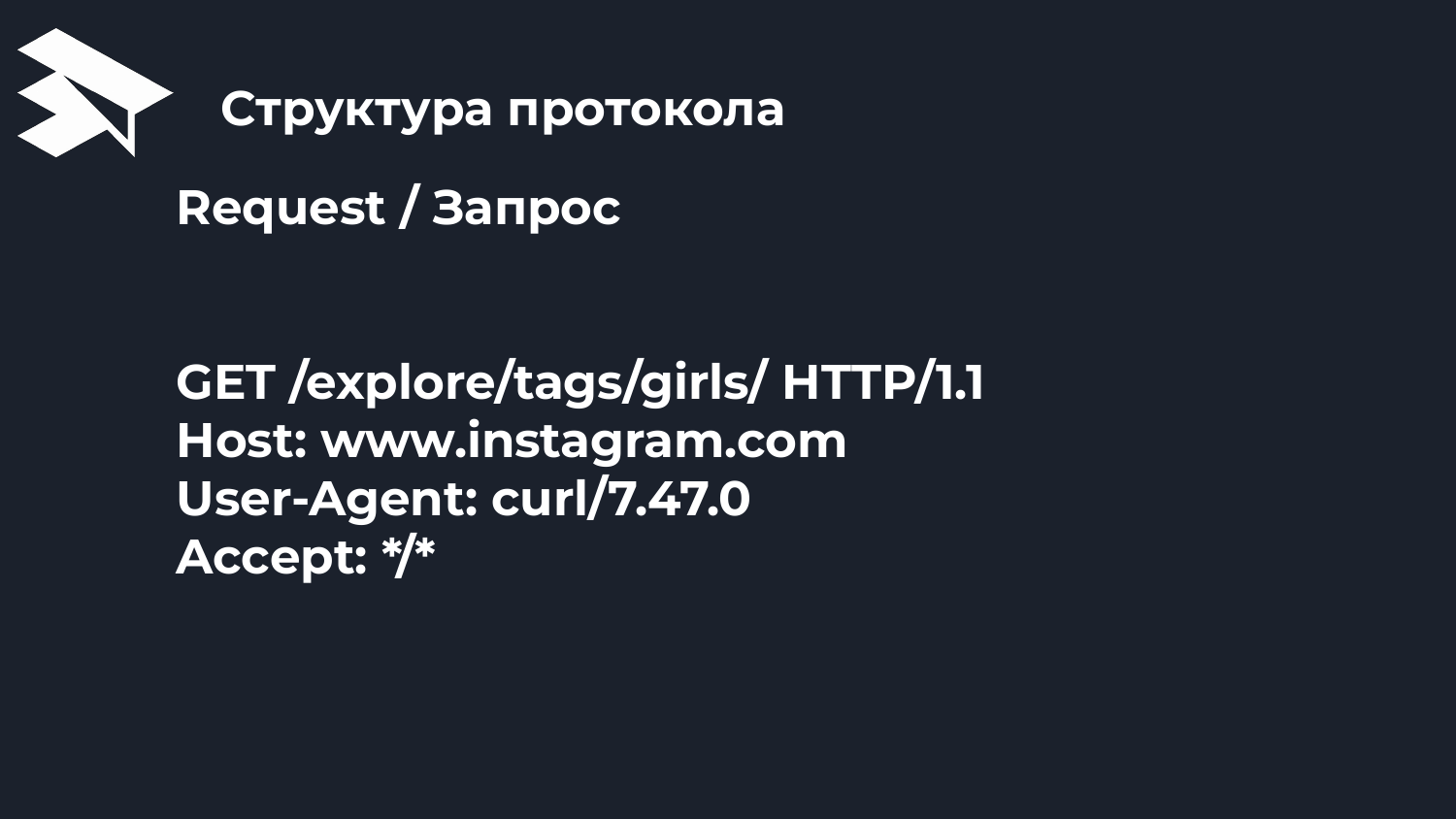

# Структура протокола
Request / Запрос

GET /explore/tags/girls/ HTTP/1.1
Host: www.instagram.com
User-Agent: curl/7.47.0
Accept: */*